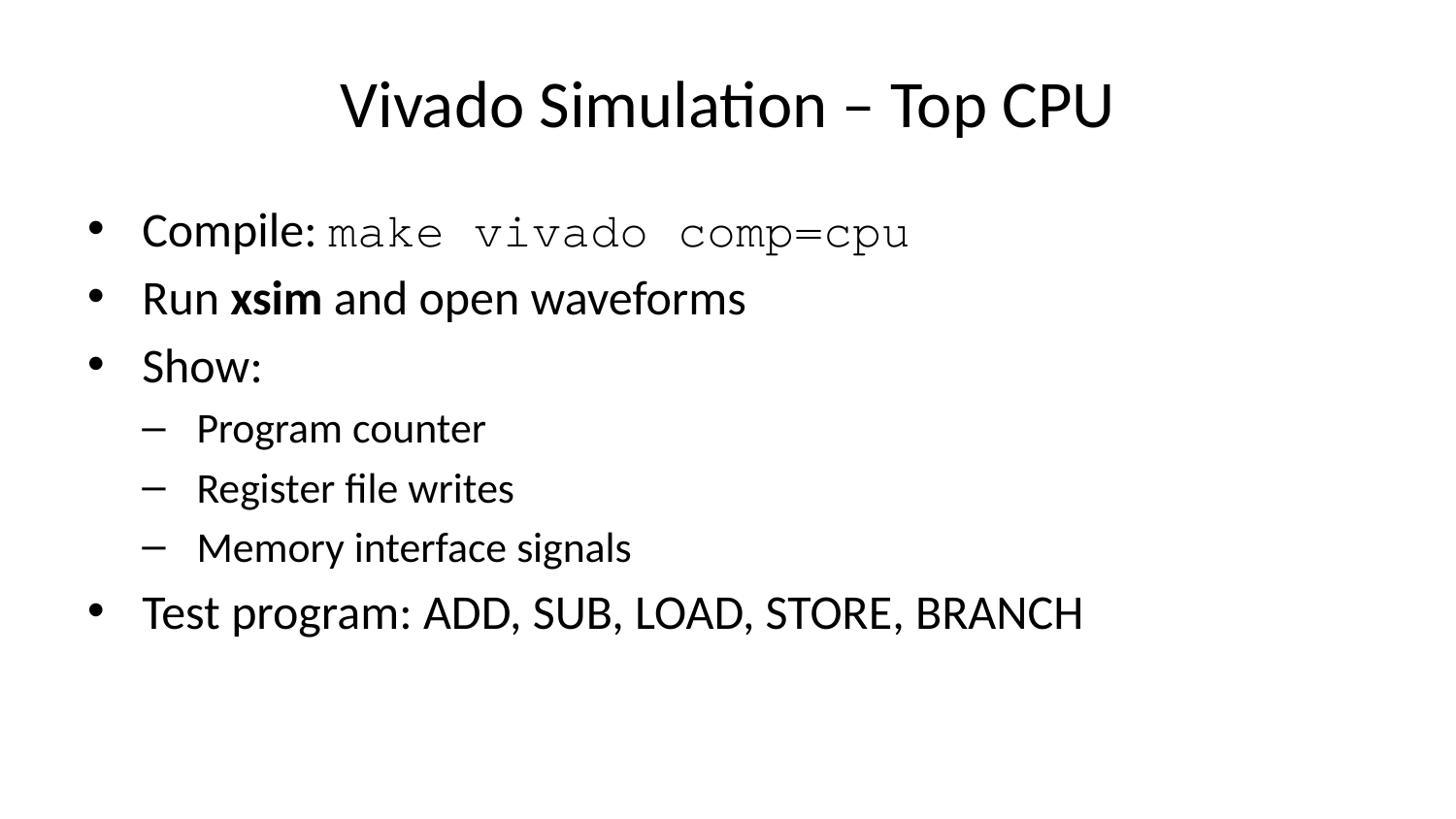

# Vivado Simulation – Top CPU
Compile: make vivado comp=cpu
Run xsim and open waveforms
Show:
Program counter
Register file writes
Memory interface signals
Test program: ADD, SUB, LOAD, STORE, BRANCH